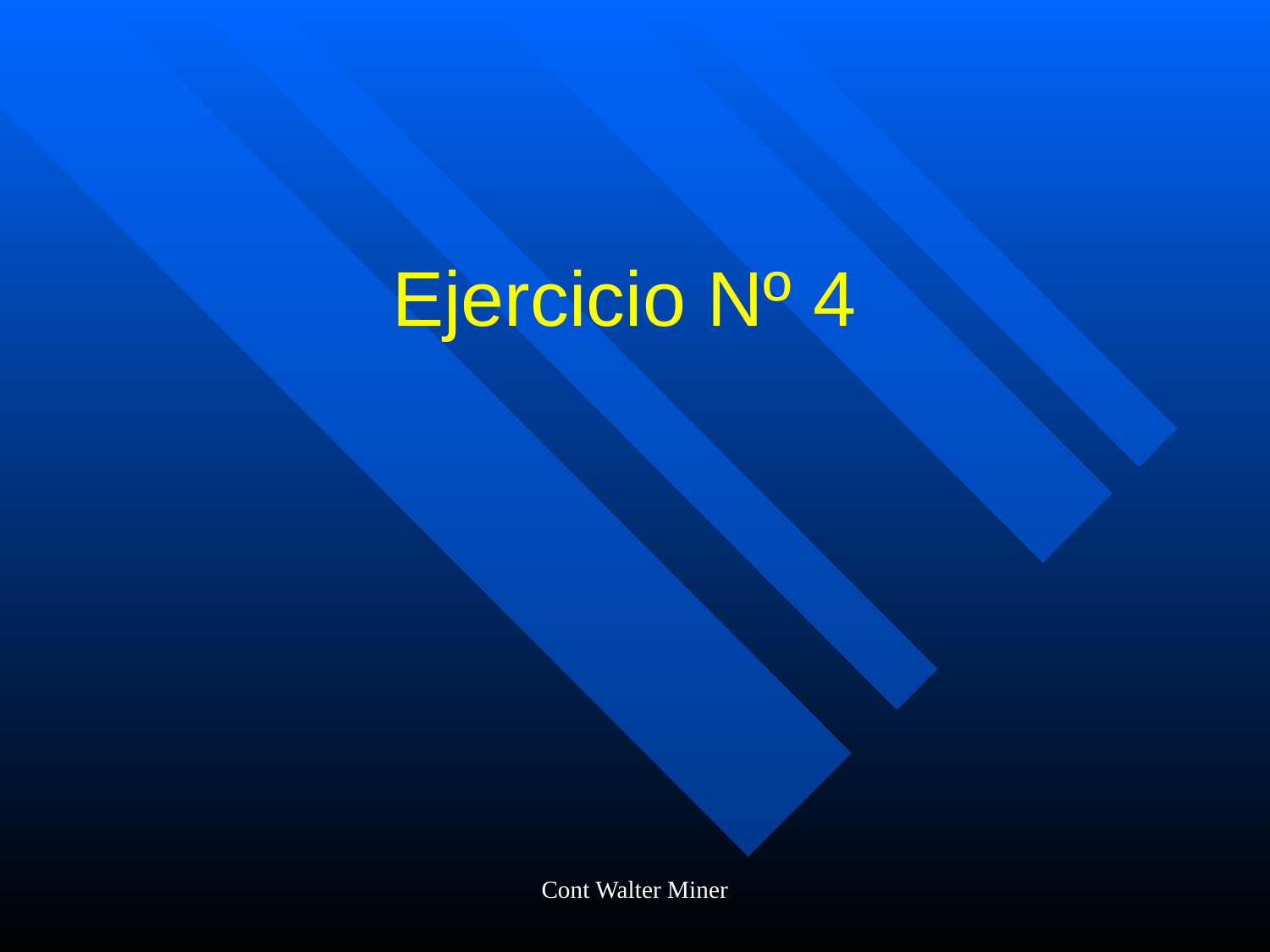

# Ejercicio Nº 4
Cont Walter Miner